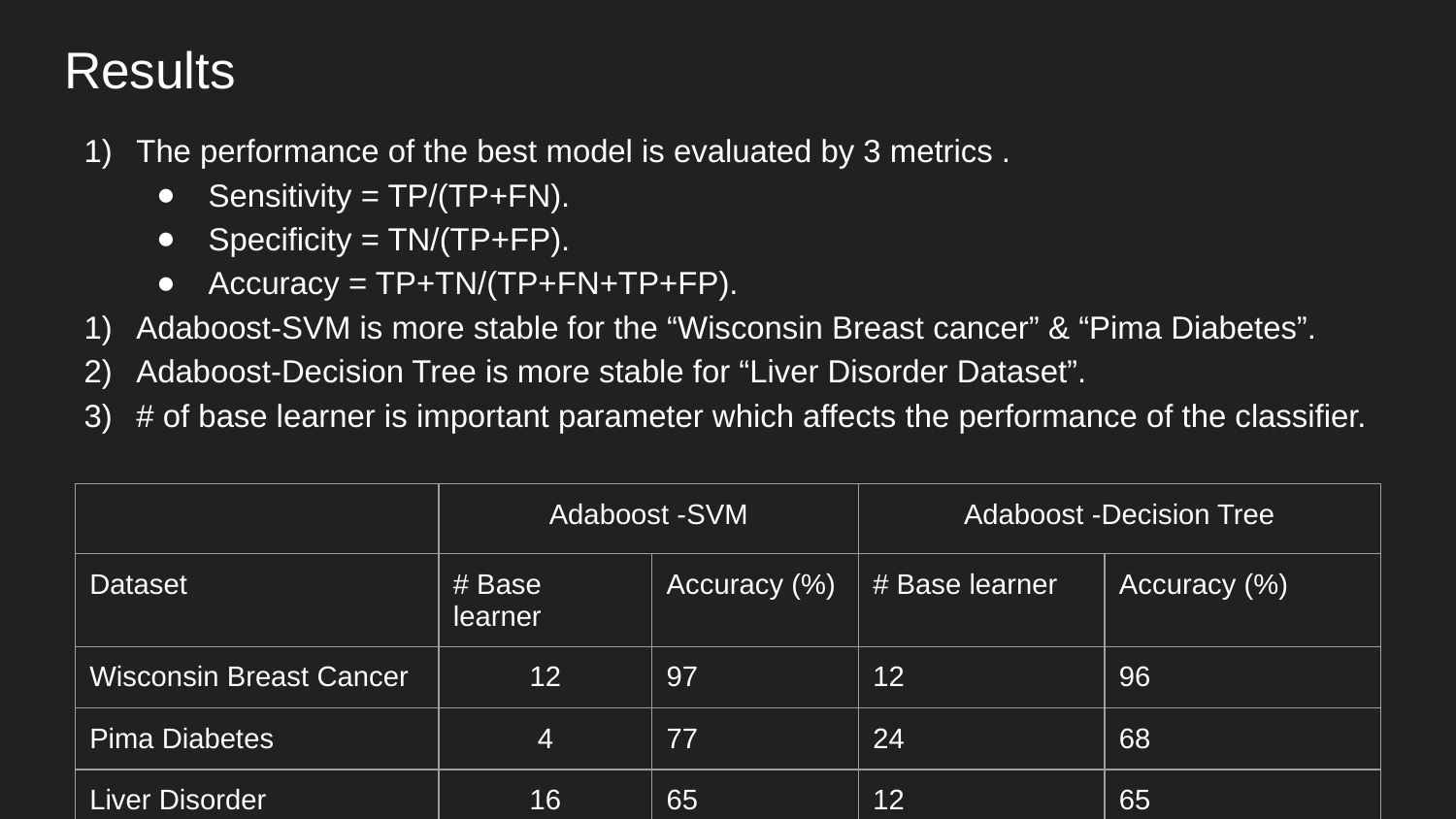

# Results
The performance of the best model is evaluated by 3 metrics .
Sensitivity = TP/(TP+FN).
Specificity = TN/(TP+FP).
Accuracy = TP+TN/(TP+FN+TP+FP).
Adaboost-SVM is more stable for the “Wisconsin Breast cancer” & “Pima Diabetes”.
Adaboost-Decision Tree is more stable for “Liver Disorder Dataset”.
# of base learner is important parameter which affects the performance of the classifier.
|  | Adaboost -SVM |  | Adaboost -Decision Tree |  |
| --- | --- | --- | --- | --- |
| Dataset | # Base learner | Accuracy (%) | # Base learner | Accuracy (%) |
| Wisconsin Breast Cancer | 12 | 97 | 12 | 96 |
| Pima Diabetes | 4 | 77 | 24 | 68 |
| Liver Disorder | 16 | 65 | 12 | 65 |